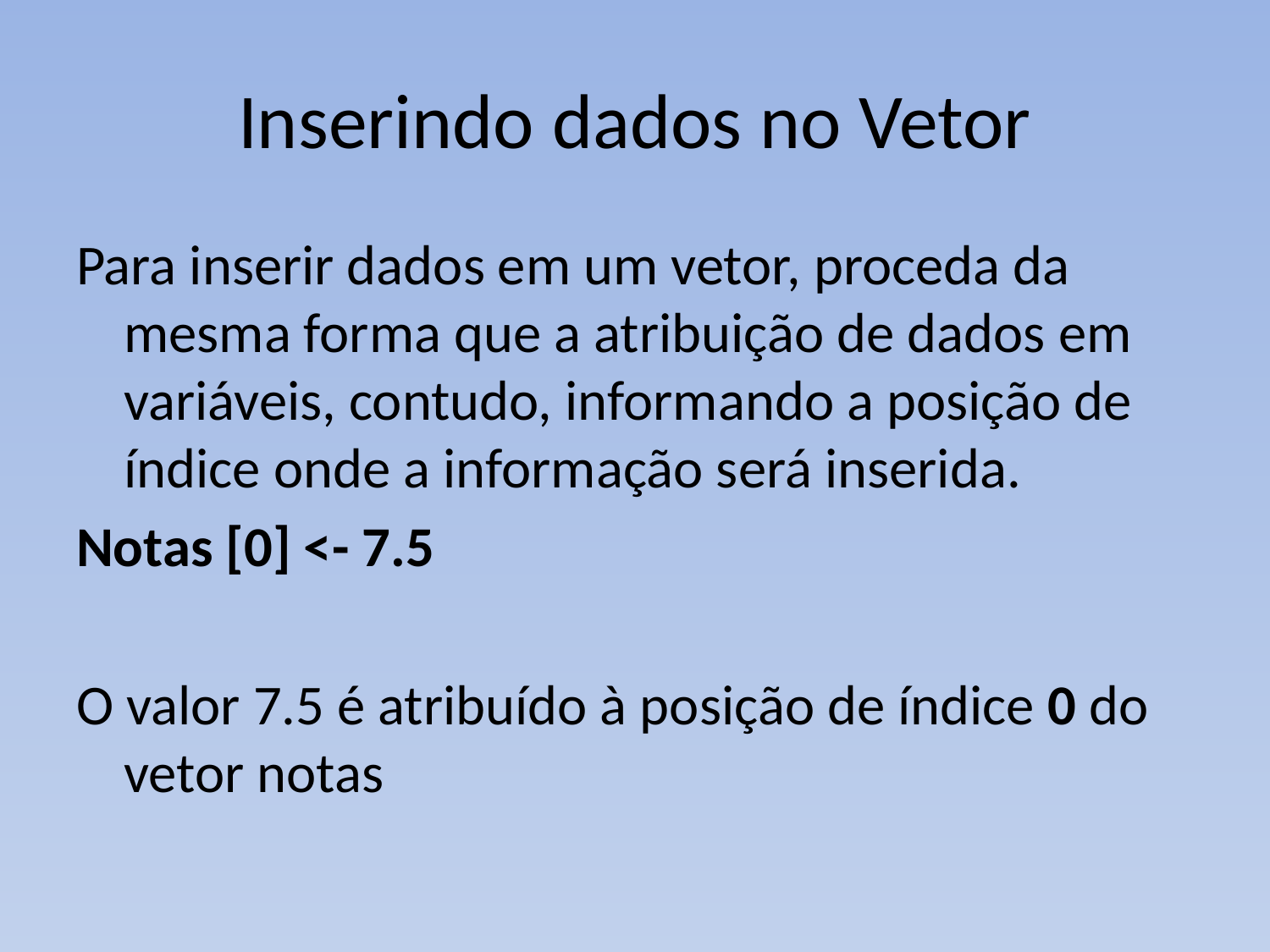

# Inserindo dados no Vetor
Para inserir dados em um vetor, proceda da mesma forma que a atribuição de dados em variáveis, contudo, informando a posição de índice onde a informação será inserida.
Notas [0] <- 7.5

O valor 7.5 é atribuído à posição de índice 0 do vetor notas